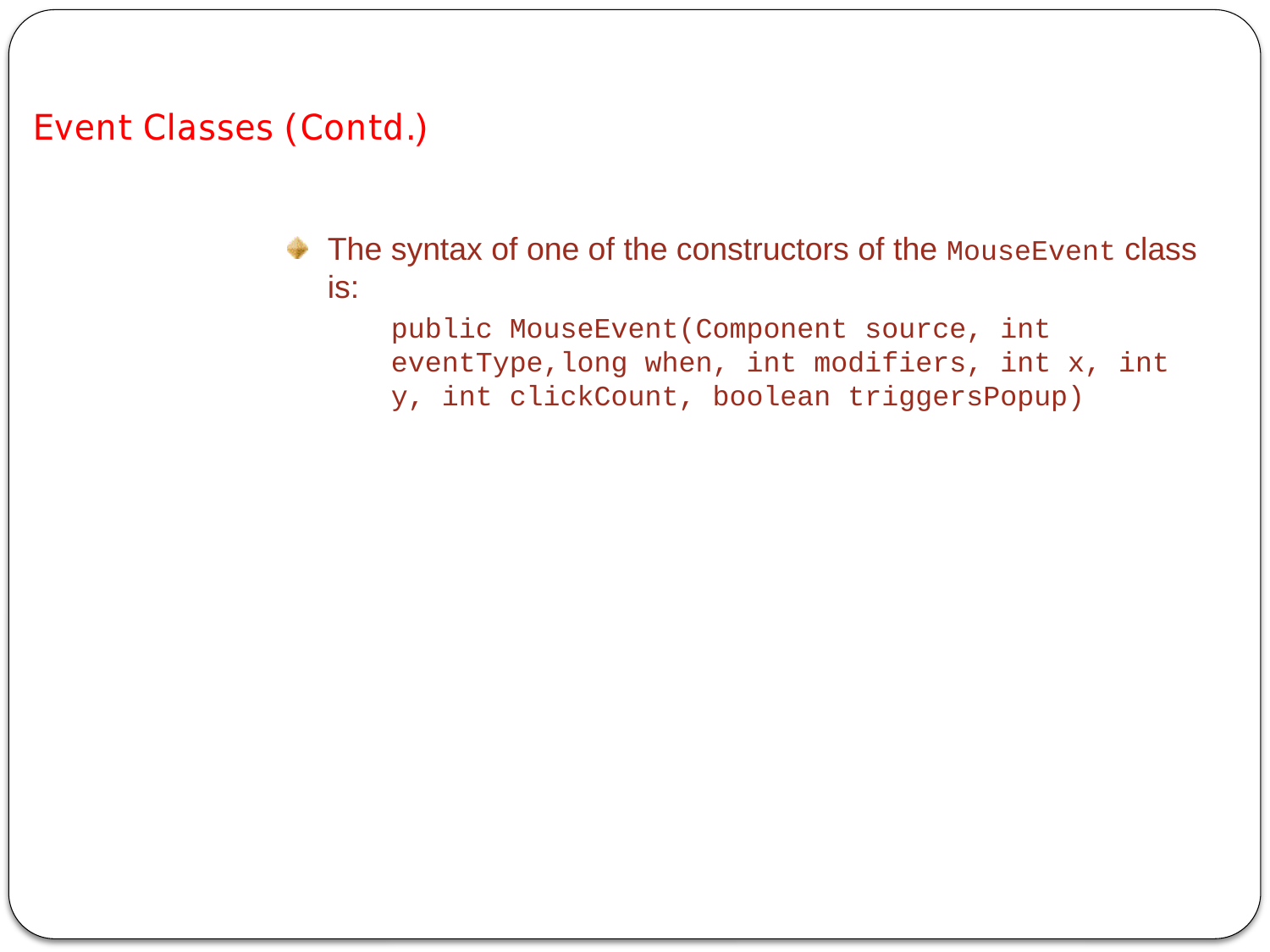

Event Classes (Contd.)
The syntax of one of the constructors of the MouseEvent class is:
	public MouseEvent(Component source, int eventType,long when, int modifiers, int x, int y, int clickCount, boolean triggersPopup)